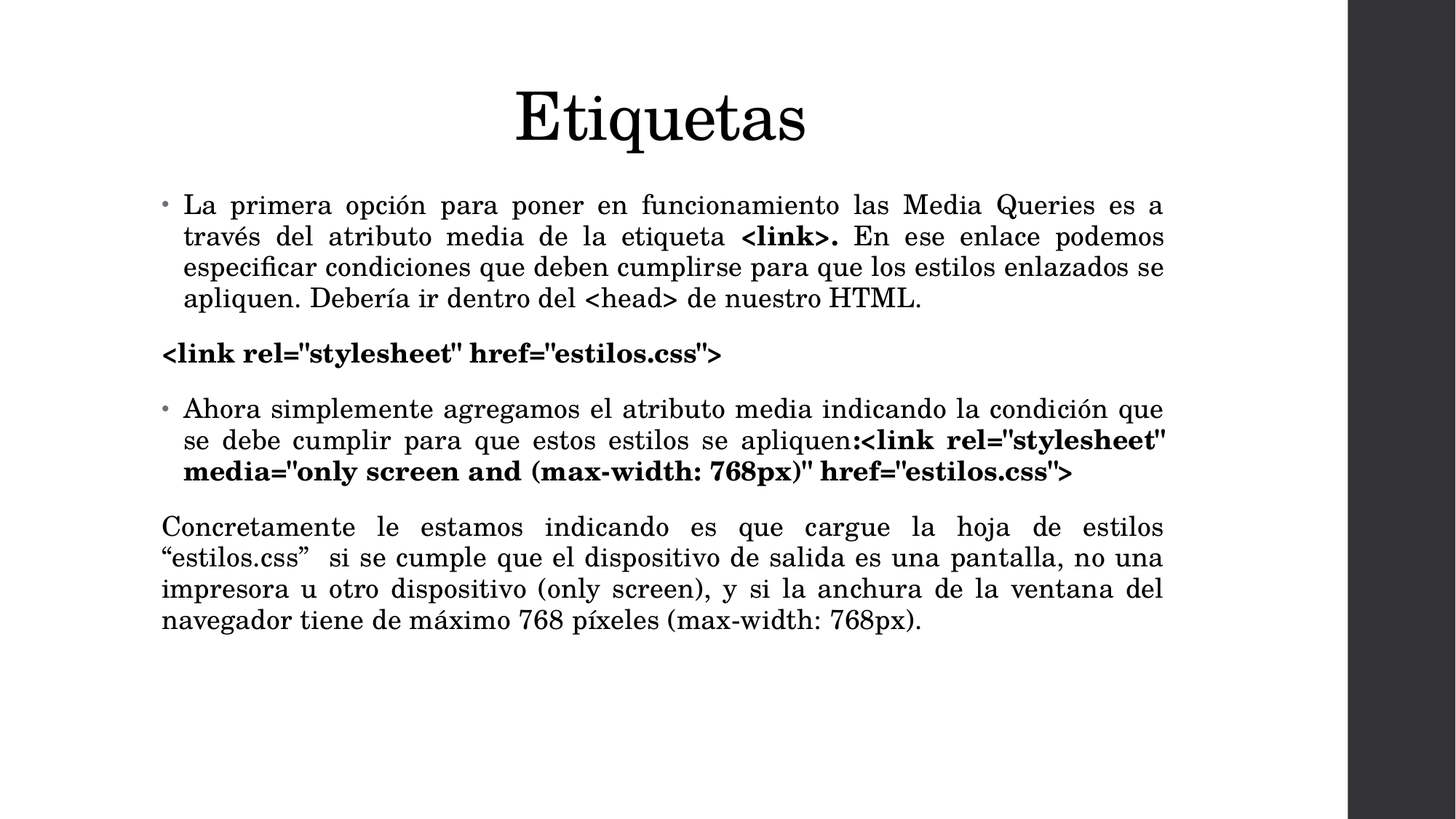

# Etiquetas
La primera opción para poner en funcionamiento las Media Queries es a través del atributo media de la etiqueta <link>. En ese enlace podemos especificar condiciones que deben cumplirse para que los estilos enlazados se apliquen. Debería ir dentro del <head> de nuestro HTML.
<link rel="stylesheet" href="estilos.css">
Ahora simplemente agregamos el atributo media indicando la condición que se debe cumplir para que estos estilos se apliquen:<link rel="stylesheet" media="only screen and (max-width: 768px)" href="estilos.css">
Concretamente le estamos indicando es que cargue la hoja de estilos “estilos.css”  si se cumple que el dispositivo de salida es una pantalla, no una impresora u otro dispositivo (only screen), y si la anchura de la ventana del navegador tiene de máximo 768 píxeles (max-width: 768px).